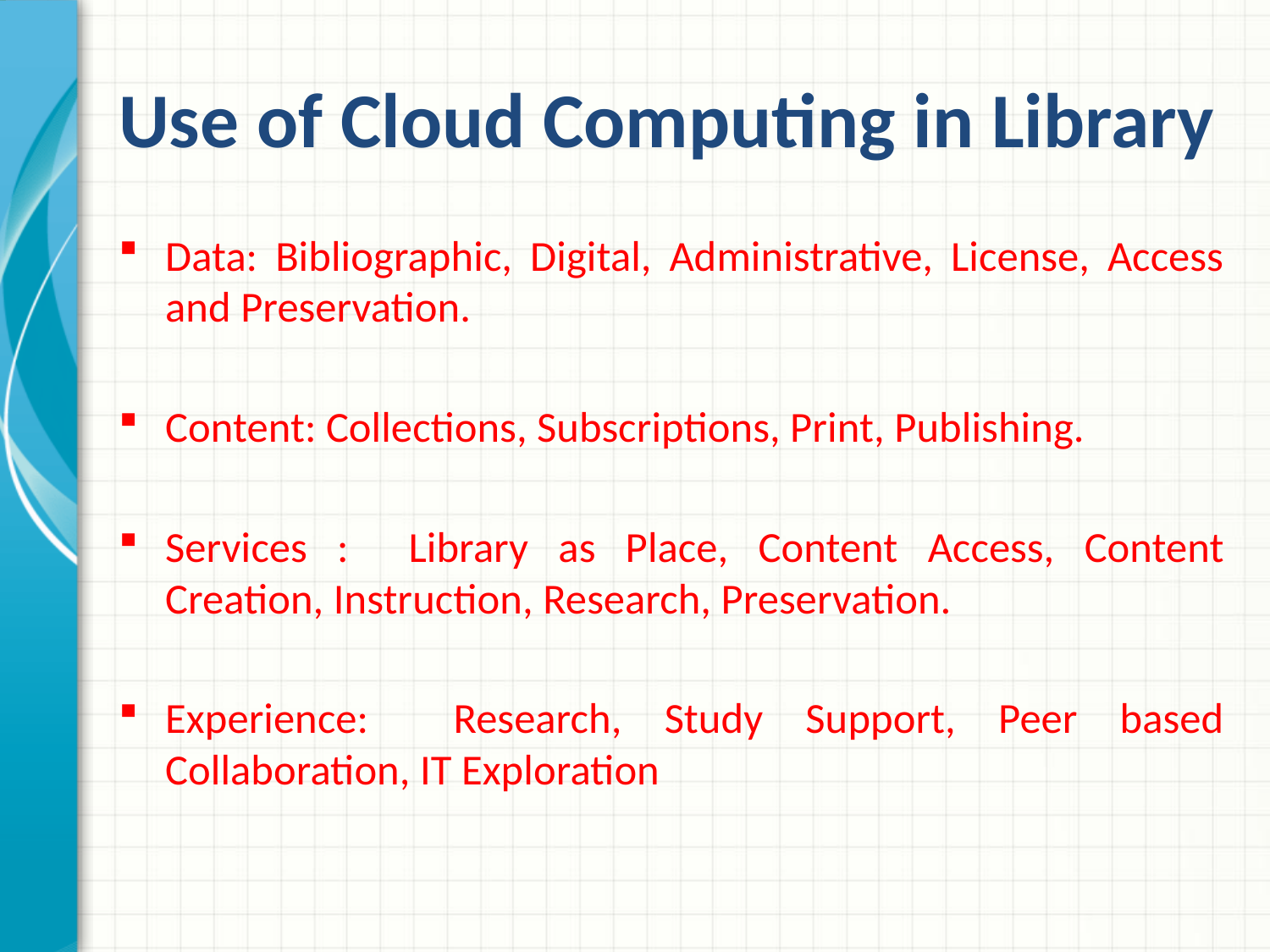

# Use of Cloud Computing in Library
Data: Bibliographic, Digital, Administrative, License, Access and Preservation.

Content: Collections, Subscriptions, Print, Publishing.

Services :  Library as Place, Content Access, Content Creation, Instruction, Research, Preservation.

Experience:  Research, Study Support, Peer based Collaboration, IT Exploration